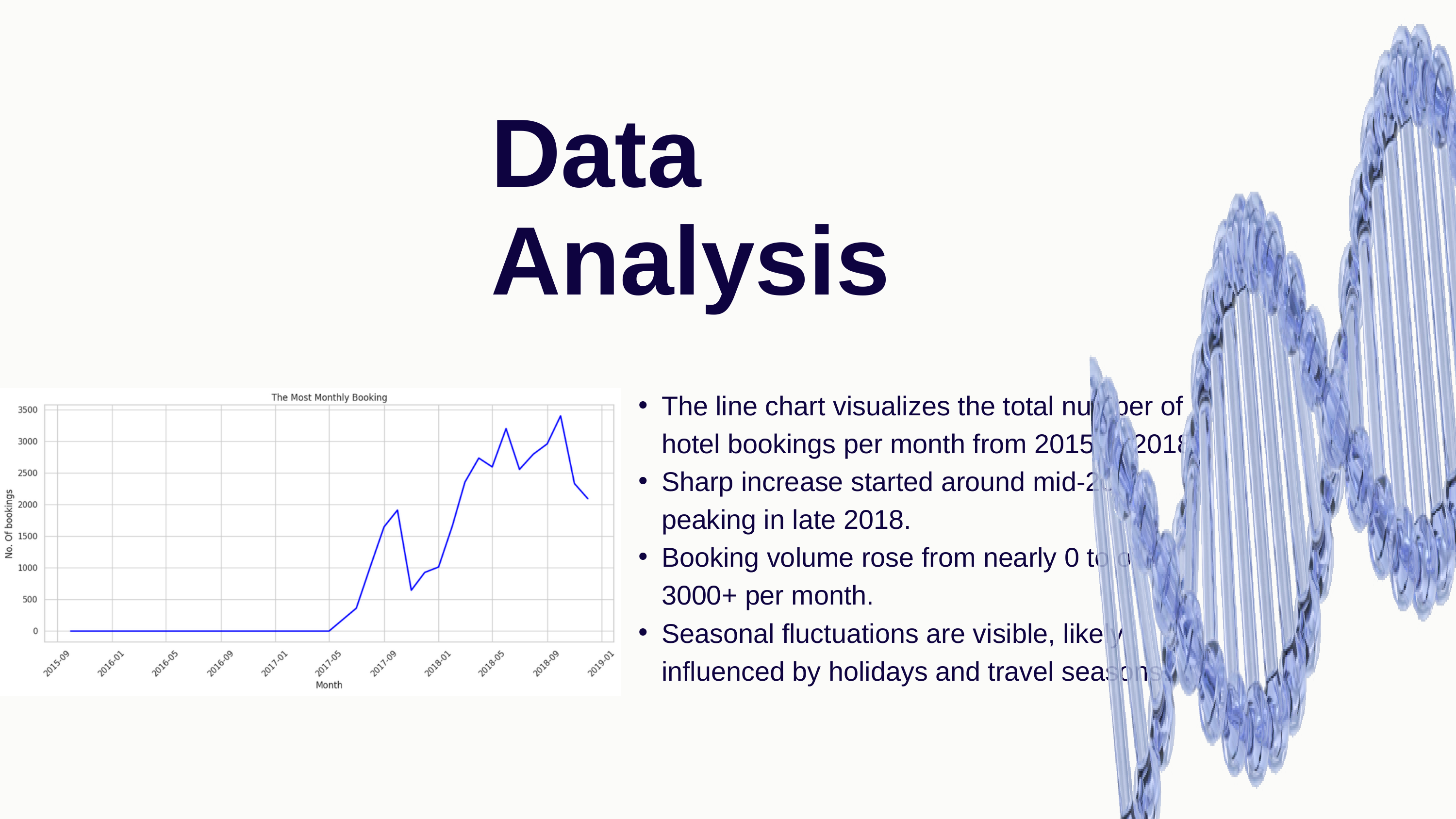

Data
Analysis

The line chart visualizes the total number of hotel bookings per month from 2015 to 2018.
Sharp increase started around mid-2017, peaking in late 2018.
Booking volume rose from nearly 0 to over 3000+ per month.
Seasonal fluctuations are visible, likely influenced by holidays and travel seasons.